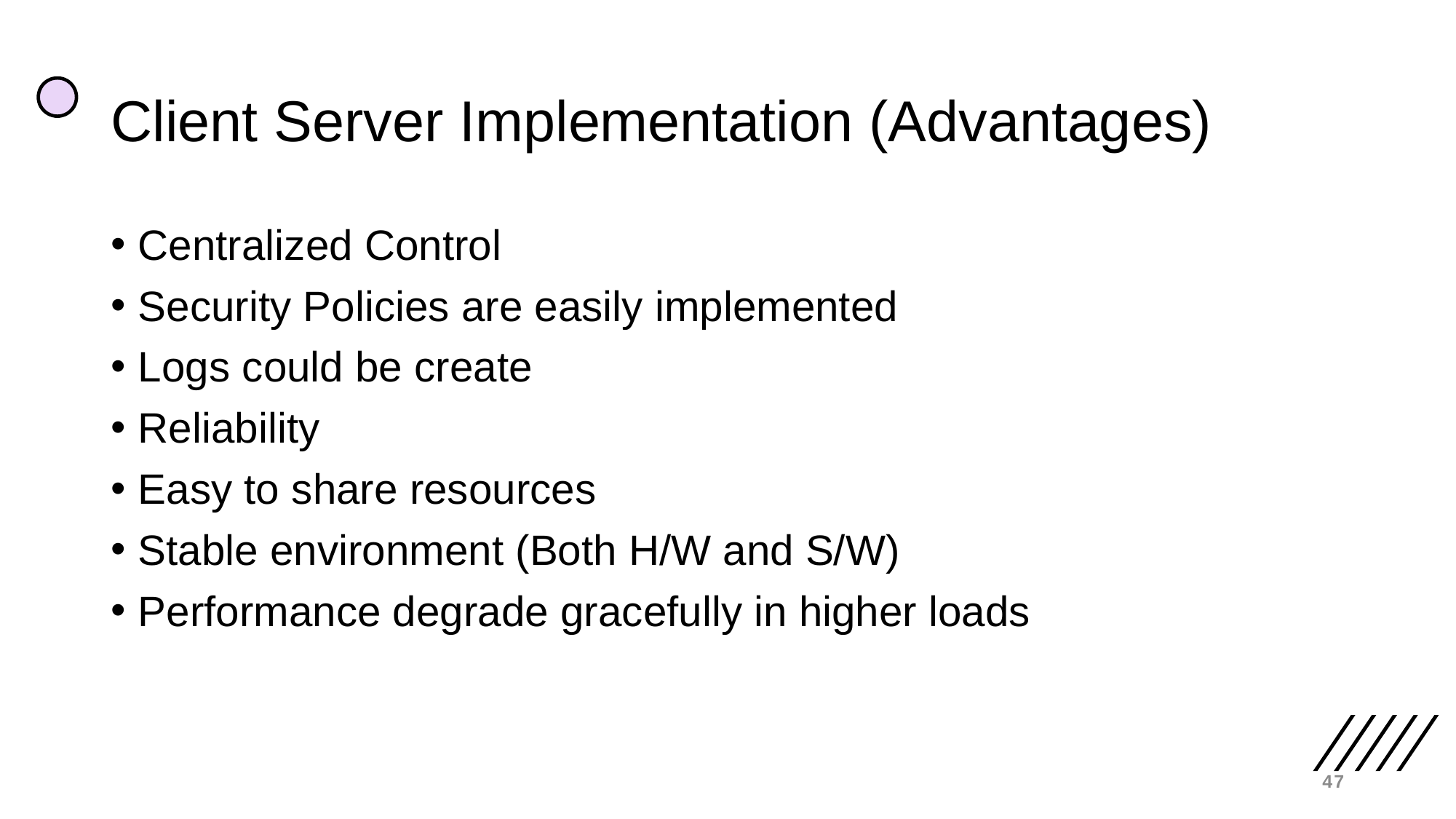

# Client Server Implementation (Advantages)
Centralized Control
Security Policies are easily implemented
Logs could be create
Reliability
Easy to share resources
Stable environment (Both H/W and S/W)
Performance degrade gracefully in higher loads
47